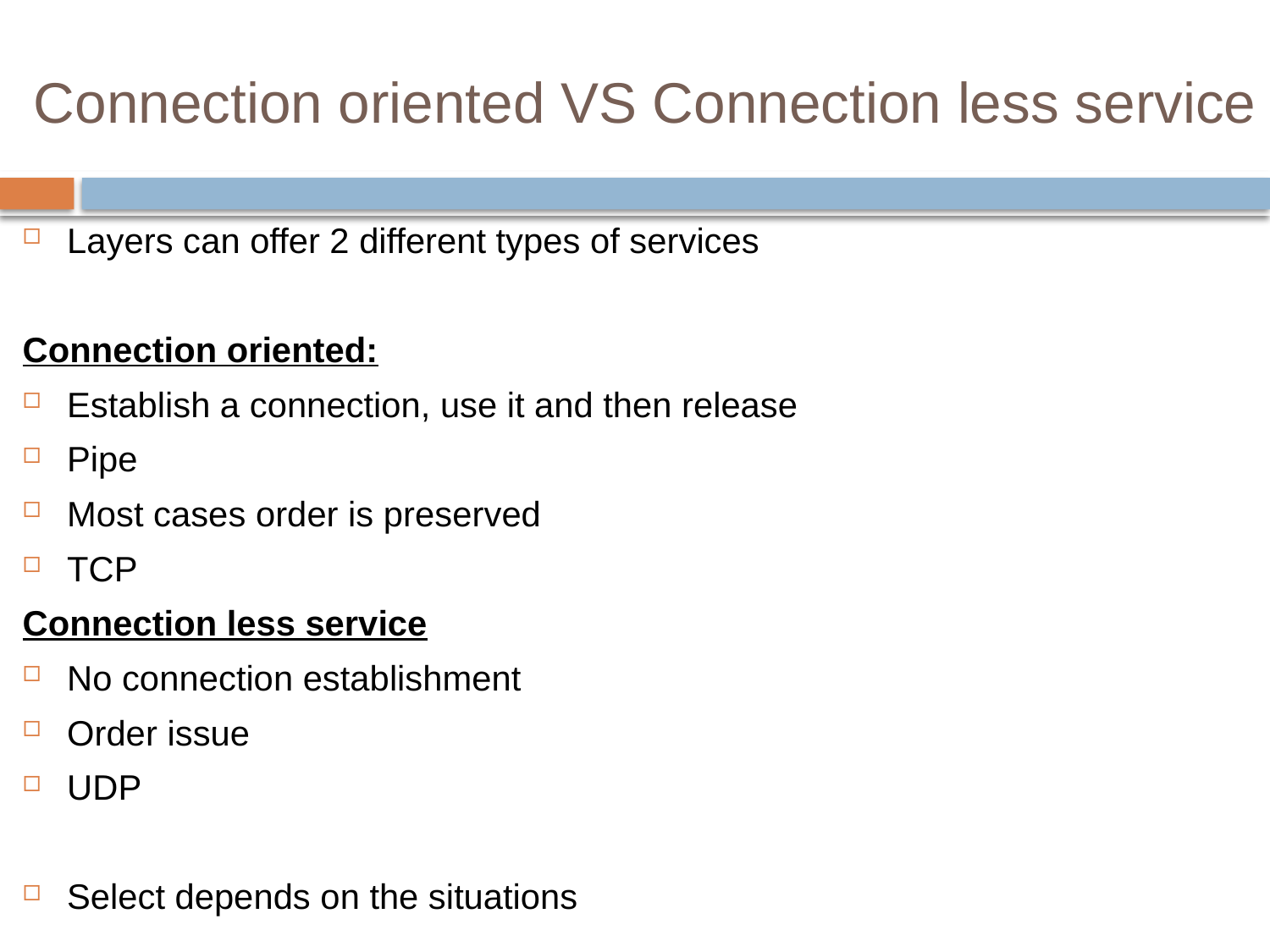

# Connection oriented VS Connection less service
Layers can offer 2 different types of services

Connection oriented:
Establish a connection, use it and then release
Pipe
Most cases order is preserved
TCP
Connection less service
No connection establishment
Order issue
UDP

Select depends on the situations